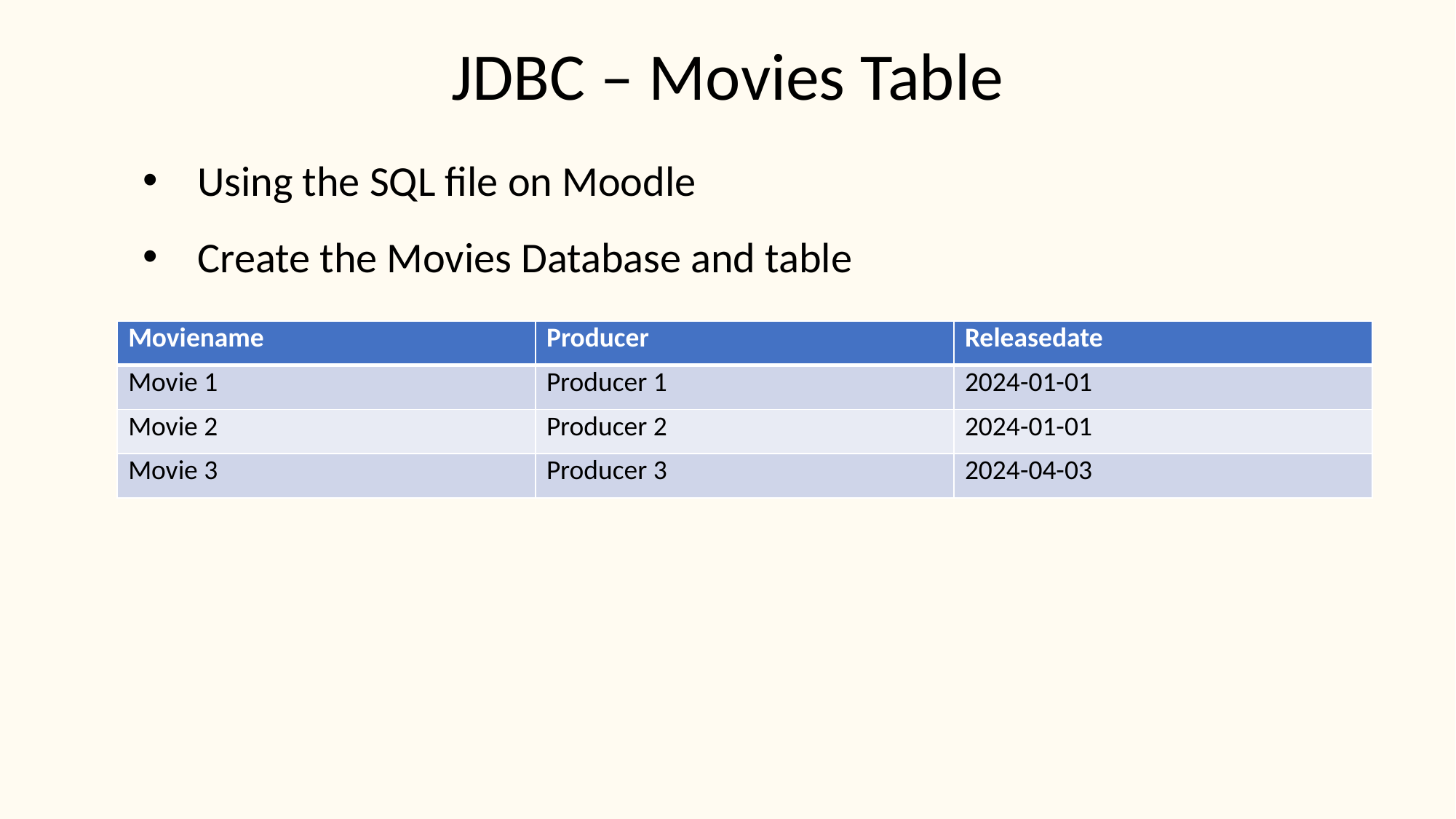

# JDBC – Movies Table
Using the SQL file on Moodle
Create the Movies Database and table
| Moviename | Producer | Releasedate |
| --- | --- | --- |
| Movie 1 | Producer 1 | 2024-01-01 |
| Movie 2 | Producer 2 | 2024-01-01 |
| Movie 3 | Producer 3 | 2024-04-03 |